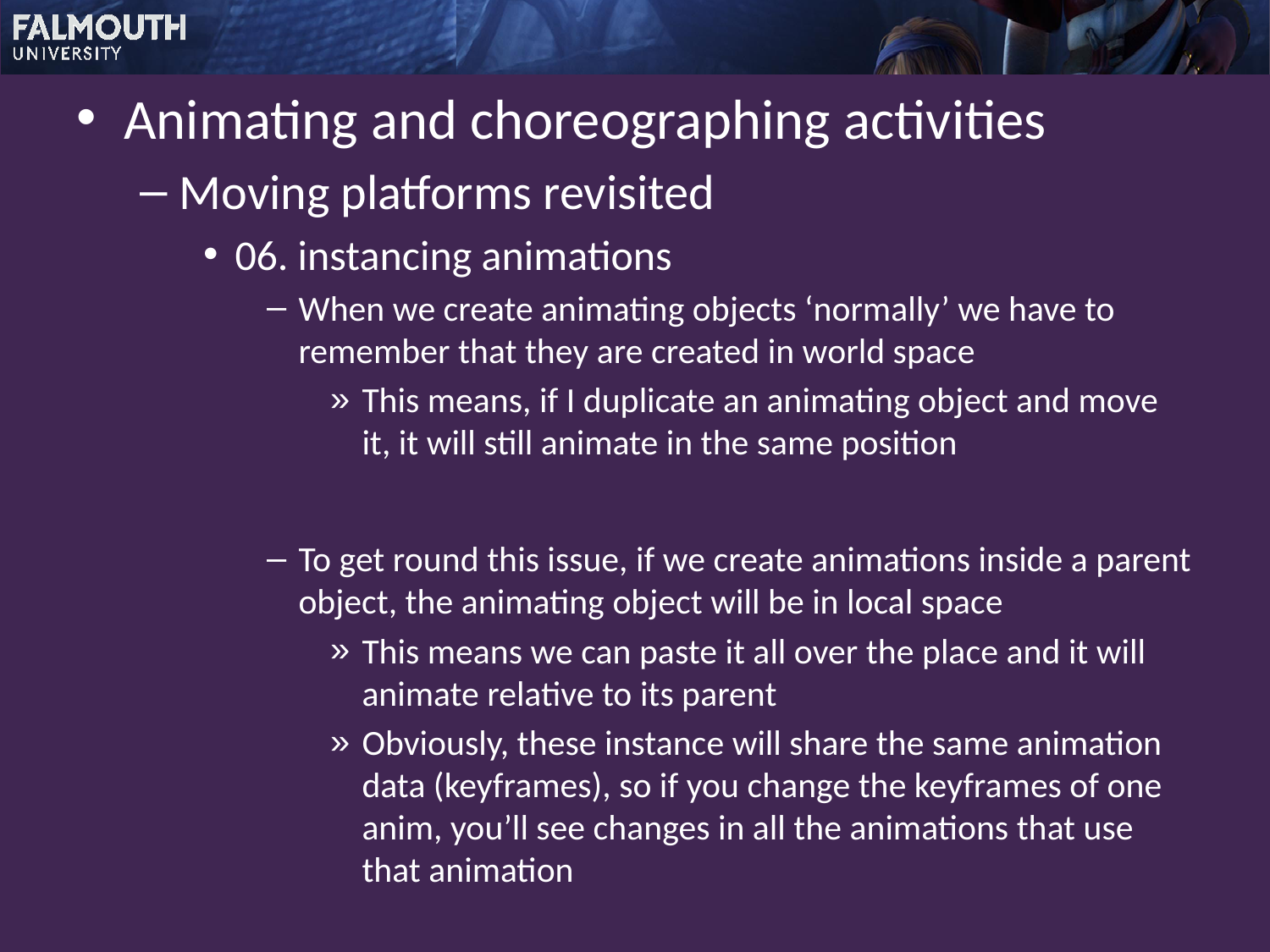

Animating and choreographing activities
Moving platforms revisited
06. instancing animations
When we create animating objects ‘normally’ we have to remember that they are created in world space
This means, if I duplicate an animating object and move it, it will still animate in the same position

To get round this issue, if we create animations inside a parent object, the animating object will be in local space
This means we can paste it all over the place and it will animate relative to its parent
Obviously, these instance will share the same animation data (keyframes), so if you change the keyframes of one anim, you’ll see changes in all the animations that use that animation